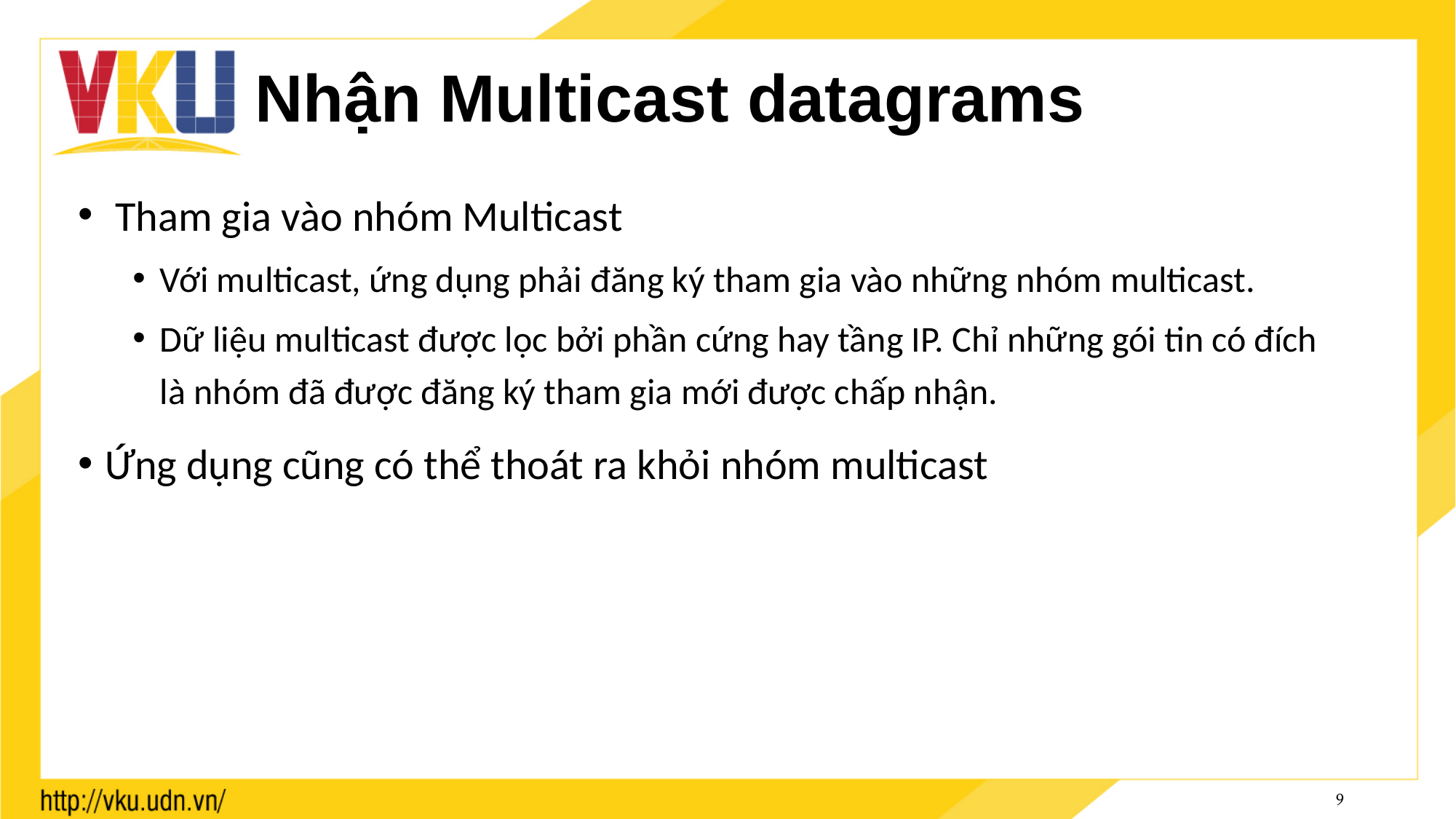

# Nhận Multicast datagrams
 Tham gia vào nhóm Multicast
Với multicast, ứng dụng phải đăng ký tham gia vào những nhóm multicast.
Dữ liệu multicast được lọc bởi phần cứng hay tầng IP. Chỉ những gói tin có đích là nhóm đã được đăng ký tham gia mới được chấp nhận.
Ứng dụng cũng có thể thoát ra khỏi nhóm multicast
9